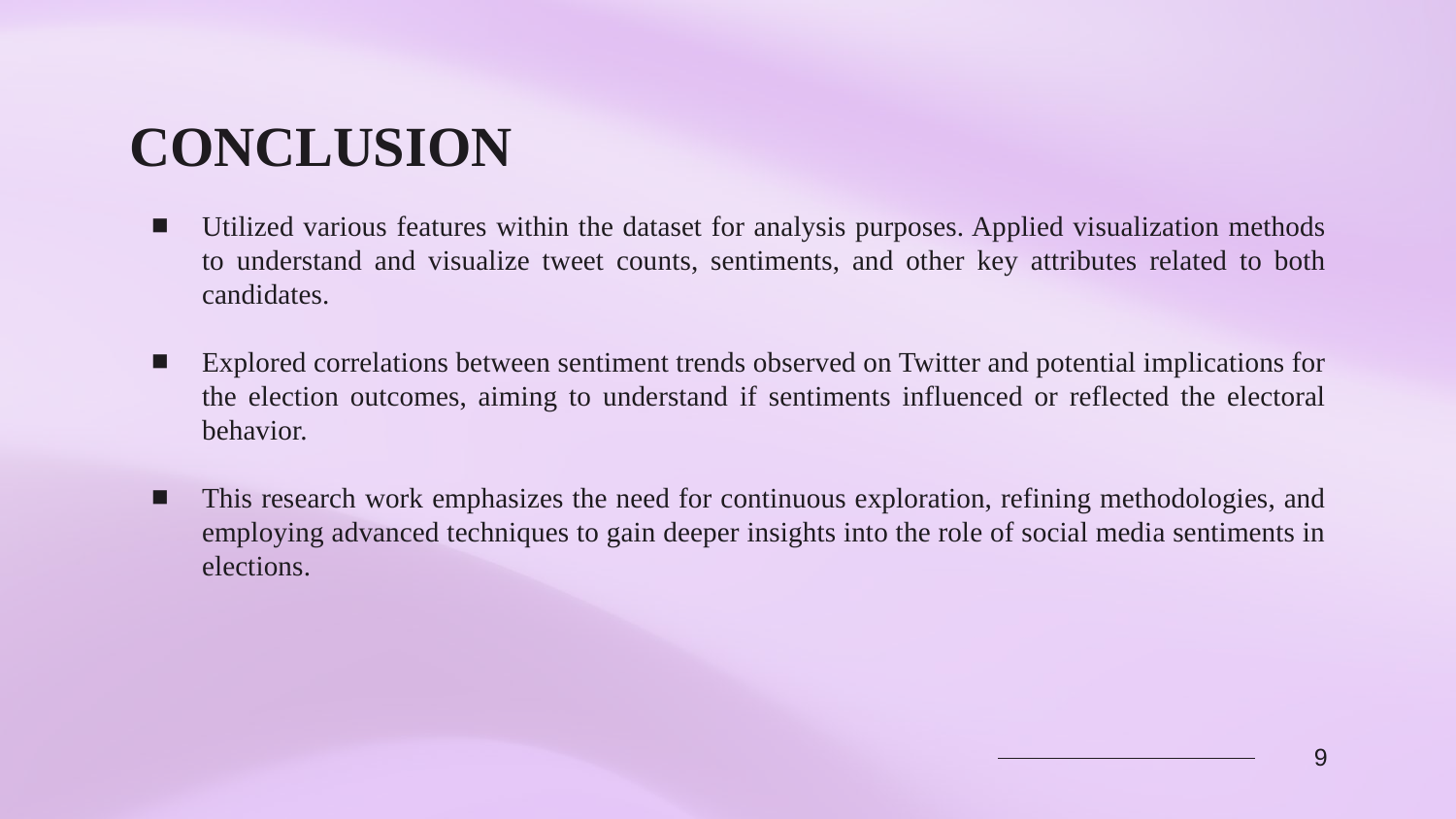

# CONCLUSION
Utilized various features within the dataset for analysis purposes. Applied visualization methods to understand and visualize tweet counts, sentiments, and other key attributes related to both candidates.

Explored correlations between sentiment trends observed on Twitter and potential implications for the election outcomes, aiming to understand if sentiments influenced or reflected the electoral behavior.

This research work emphasizes the need for continuous exploration, refining methodologies, and employing advanced techniques to gain deeper insights into the role of social media sentiments in elections.

9